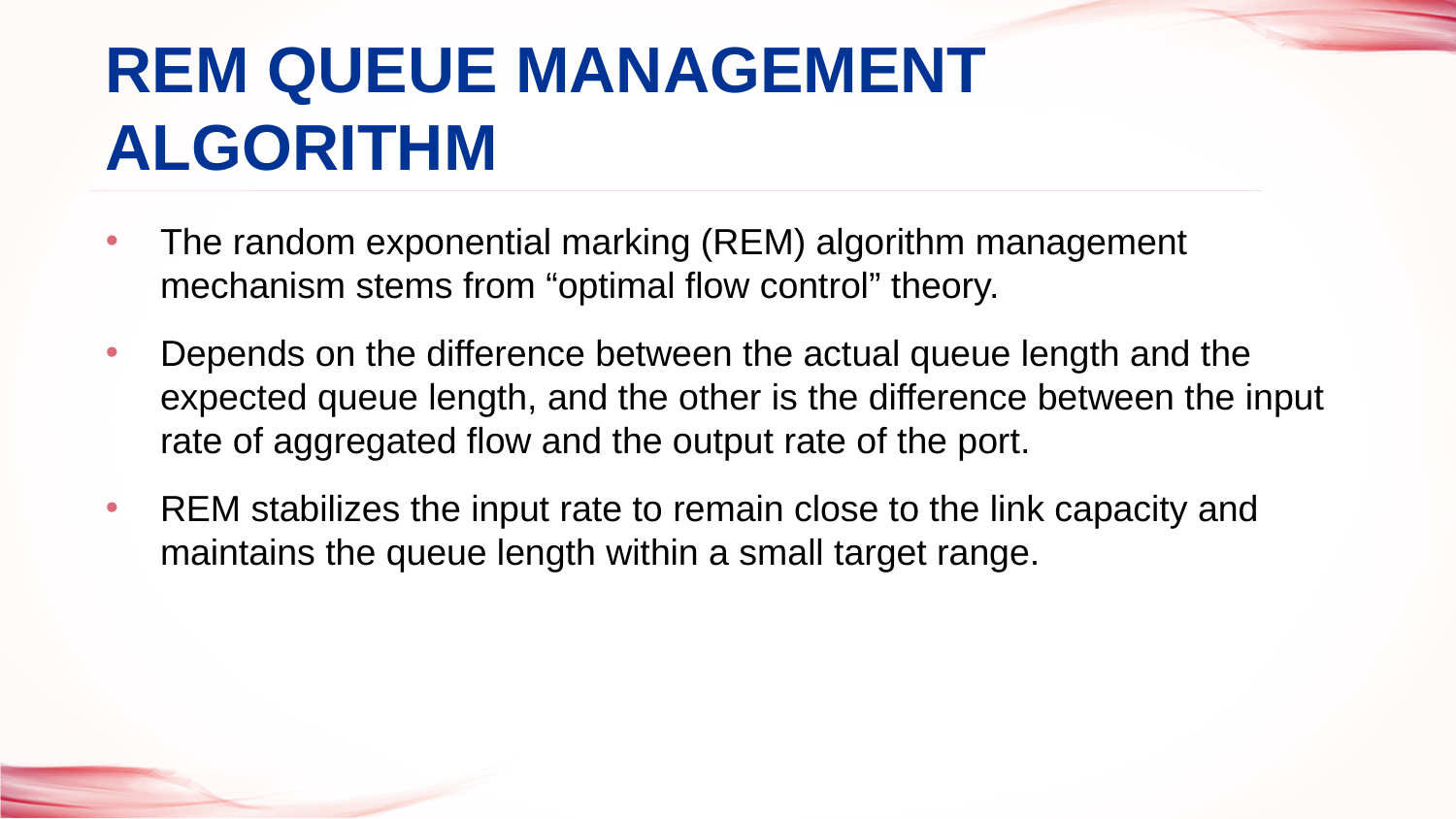

REM Queue Management Algorithm
# The random exponential marking (REM) algorithm management mechanism stems from “optimal flow control” theory.
Depends on the difference between the actual queue length and the expected queue length, and the other is the difference between the input rate of aggregated flow and the output rate of the port.
REM stabilizes the input rate to remain close to the link capacity and maintains the queue length within a small target range.